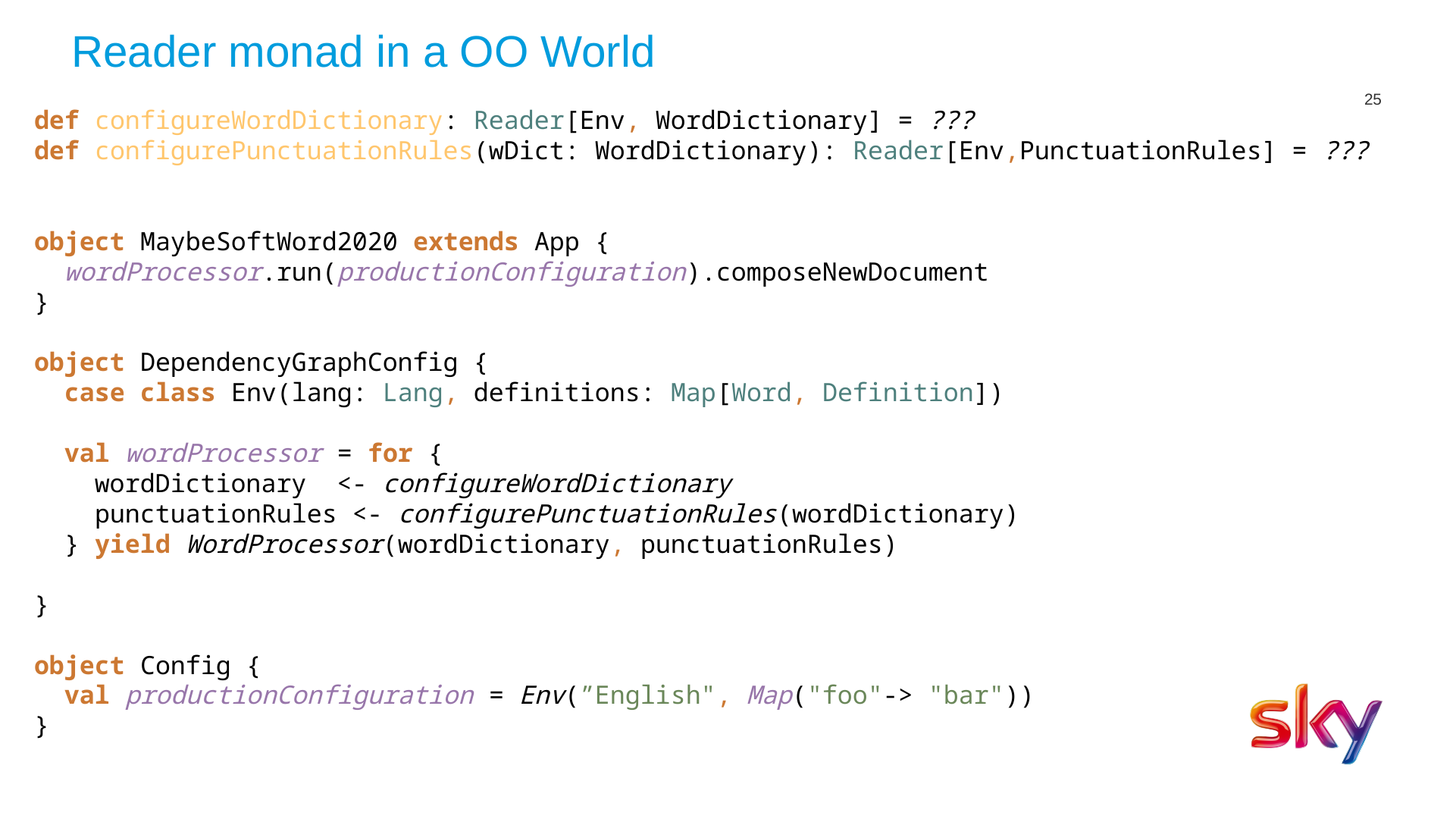

# Reader monad in a OO World
def configureWordDictionary: Reader[Env, WordDictionary] = ???
def configurePunctuationRules(wDict: WordDictionary): Reader[Env,PunctuationRules] = ???

object MaybeSoftWord2020 extends App {
  wordProcessor.run(productionConfiguration).composeNewDocument
}
object DependencyGraphConfig {
  case class Env(lang: Lang, definitions: Map[Word, Definition])
  val wordProcessor = for {
    wordDictionary  <- configureWordDictionary
    punctuationRules <- configurePunctuationRules(wordDictionary)
  } yield WordProcessor(wordDictionary, punctuationRules)
}
object Config {
  val productionConfiguration = Env(”English", Map("foo"-> "bar"))
}